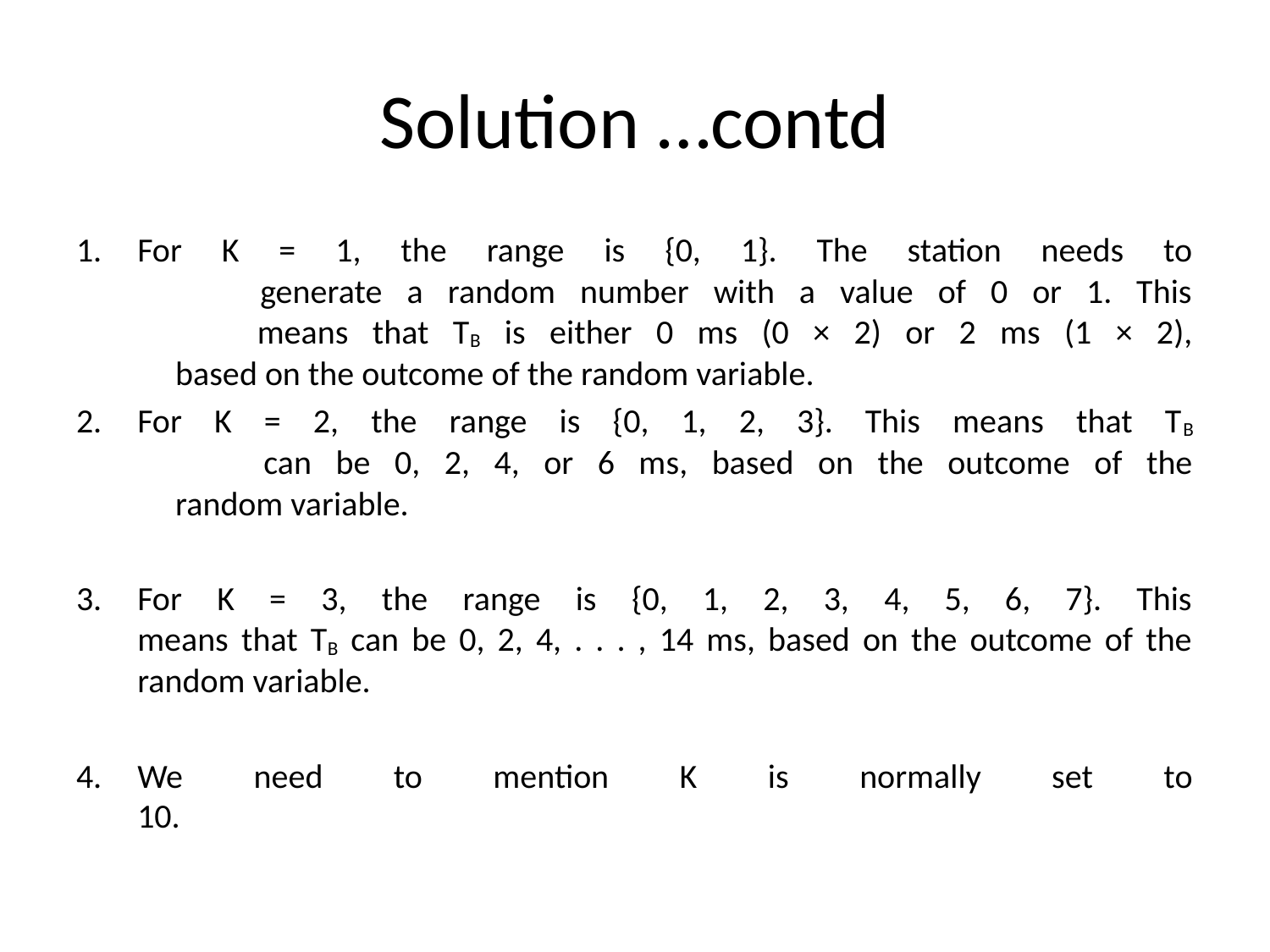

# Solution …contd
For K = 1, the range is {0, 1}. The station needs to
     generate a random number with a value of 0 or 1. This
     means that TB is either 0 ms (0 × 2) or 2 ms (1 × 2),
     based on the outcome of the random variable.
For K = 2, the range is {0, 1, 2, 3}. This means that TB
      can be 0, 2, 4, or 6 ms, based on the outcome of the
     random variable.

For K = 3, the range is {0, 1, 2, 3, 4, 5, 6, 7}. This
means that TB can be 0, 2, 4, . . . , 14 ms, based on the outcome of the random variable.

We need to mention K is normally set to
10.